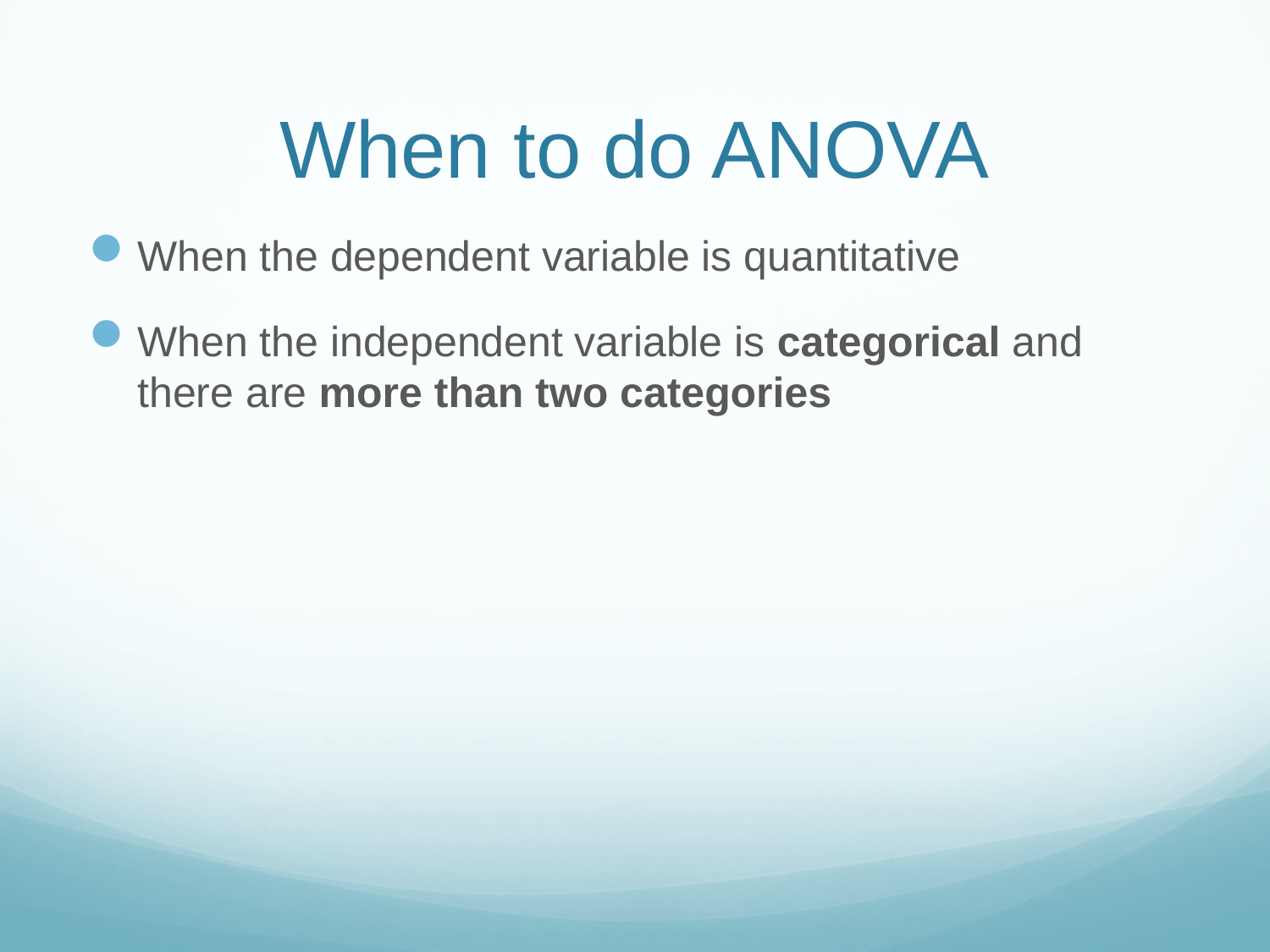

# When to do ANOVA
When the dependent variable is quantitative
When the independent variable is categorical and there are more than two categories